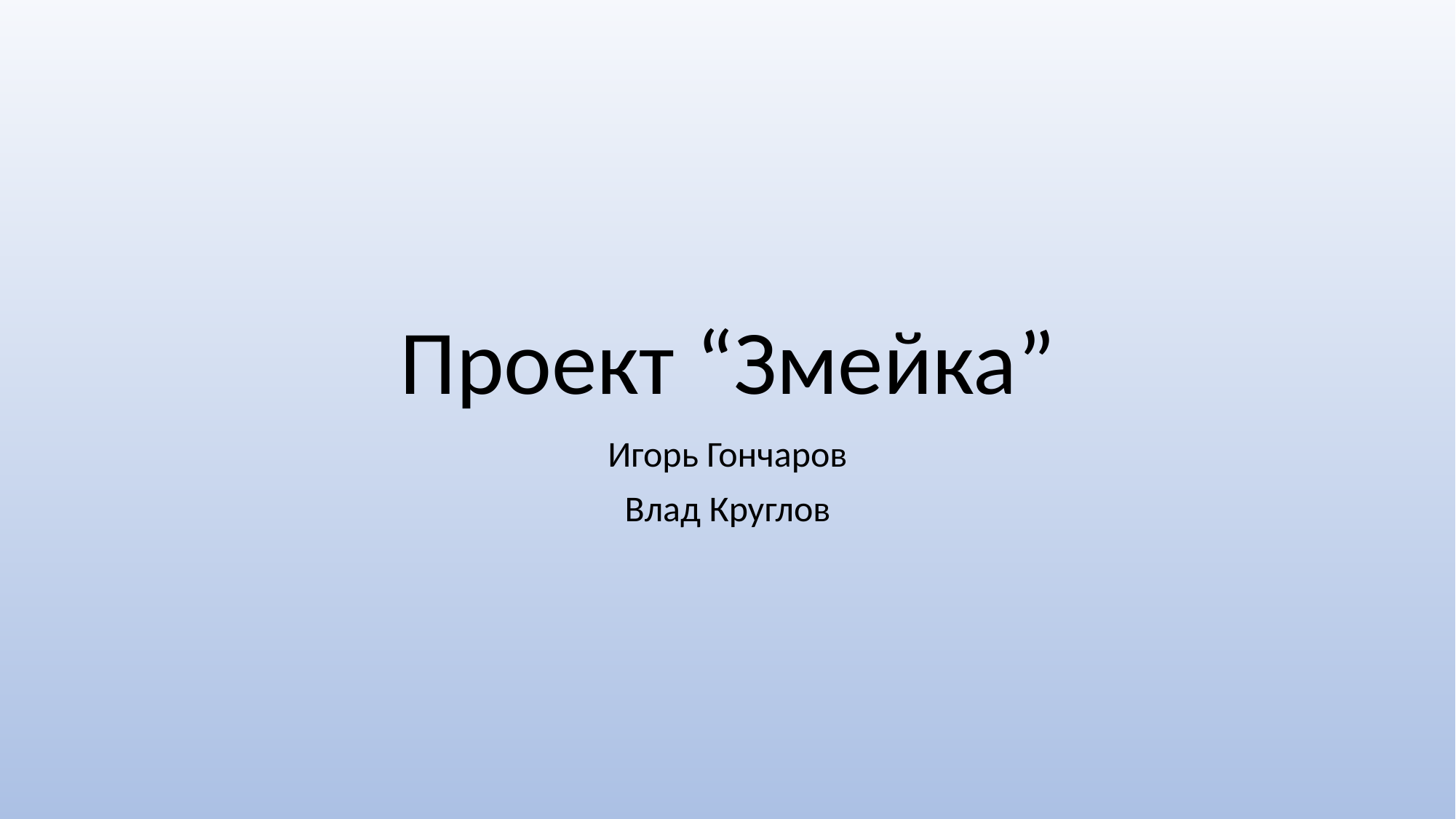

# Проект “Змейка”
Игорь Гончаров
Влад Круглов